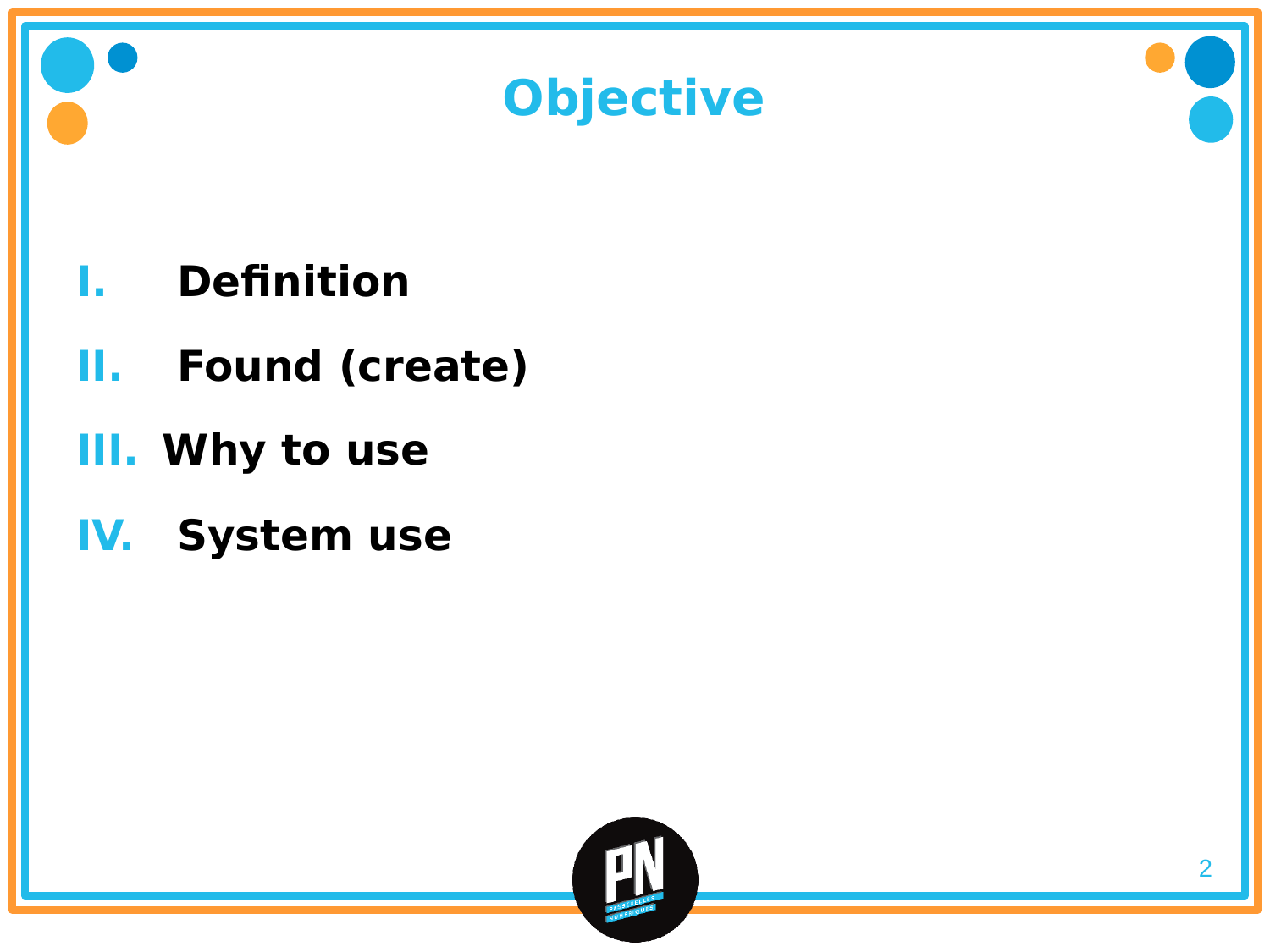

# Objective
  Definition
  Found (create)
 Why to use
  System use